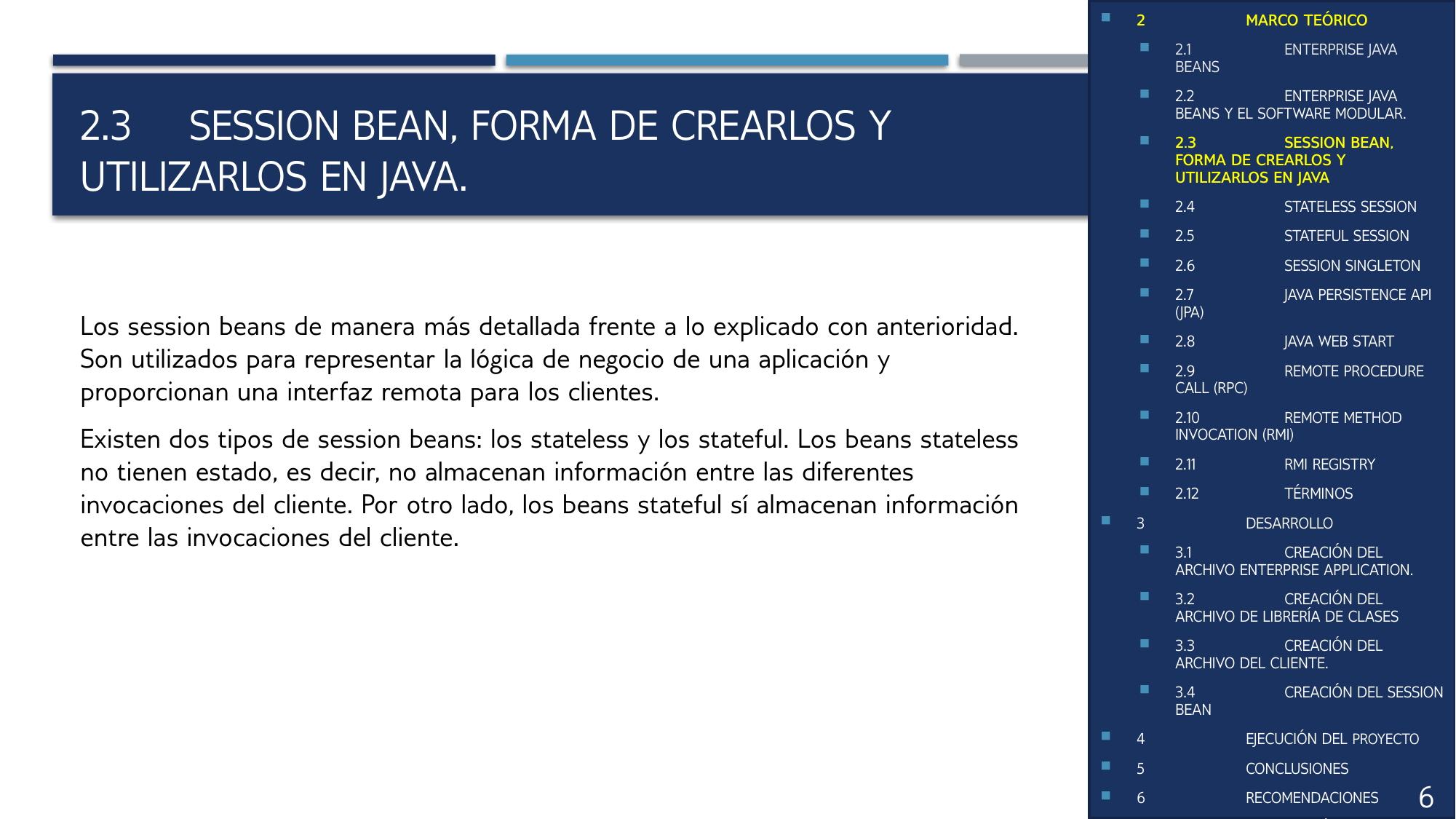

1	OBJETIVOS
2	MARCO TEÓRICO
2.1	ENTERPRISE JAVA BEANS
2.2	ENTERPRISE JAVA BEANS Y EL SOFTWARE MODULAR.
2.3	SESSION BEAN, FORMA DE CREARLOS Y UTILIZARLOS EN JAVA
2.4	STATELESS SESSION
2.5	STATEFUL SESSION
2.6	SESSION SINGLETON
2.7	JAVA PERSISTENCE API (JPA)
2.8	JAVA WEB START
2.9	REMOTE PROCEDURE CALL (RPC)
2.10	REMOTE METHOD INVOCATION (RMI)
2.11	RMI REGISTRY
2.12	TÉRMINOS
3	DESARROLLO
3.1	CREACIÓN DEL ARCHIVO ENTERPRISE APPLICATION.
3.2	CREACIÓN DEL ARCHIVO DE LIBRERÍA DE CLASES
3.3	CREACIÓN DEL ARCHIVO DEL CLIENTE.
3.4	CREACIÓN DEL SESSION BEAN
4	EJECUCIÓN DEL PROYECTO
5	CONCLUSIONES
6	RECOMENDACIONES
7	BIBLIOGRAFÍA
6
# 2.3  	SESSION BEAN, FORMA DE CREARLOS Y UTILIZARLOS EN JAVA.
Los session beans de manera más detallada frente a lo explicado con anterioridad. Son utilizados para representar la lógica de negocio de una aplicación y proporcionan una interfaz remota para los clientes.
Existen dos tipos de session beans: los stateless y los stateful. Los beans stateless no tienen estado, es decir, no almacenan información entre las diferentes invocaciones del cliente. Por otro lado, los beans stateful sí almacenan información entre las invocaciones del cliente.
5
5